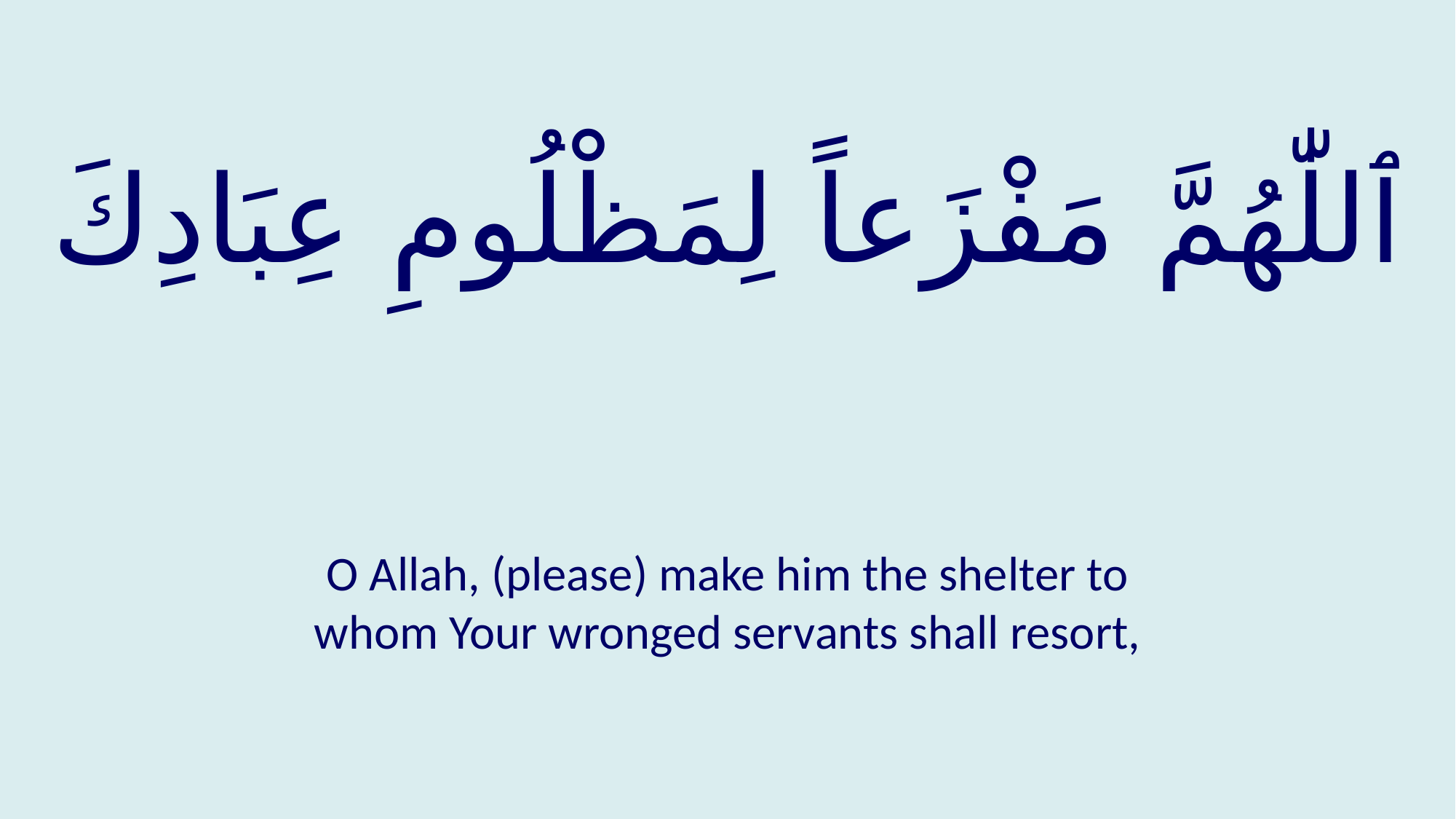

# ٱللّٰهُمَّ مَفْزَعاً لِمَظْلُومِ عِبَادِكَ
O Allah, (please) make him the shelter to whom Your wronged servants shall resort,